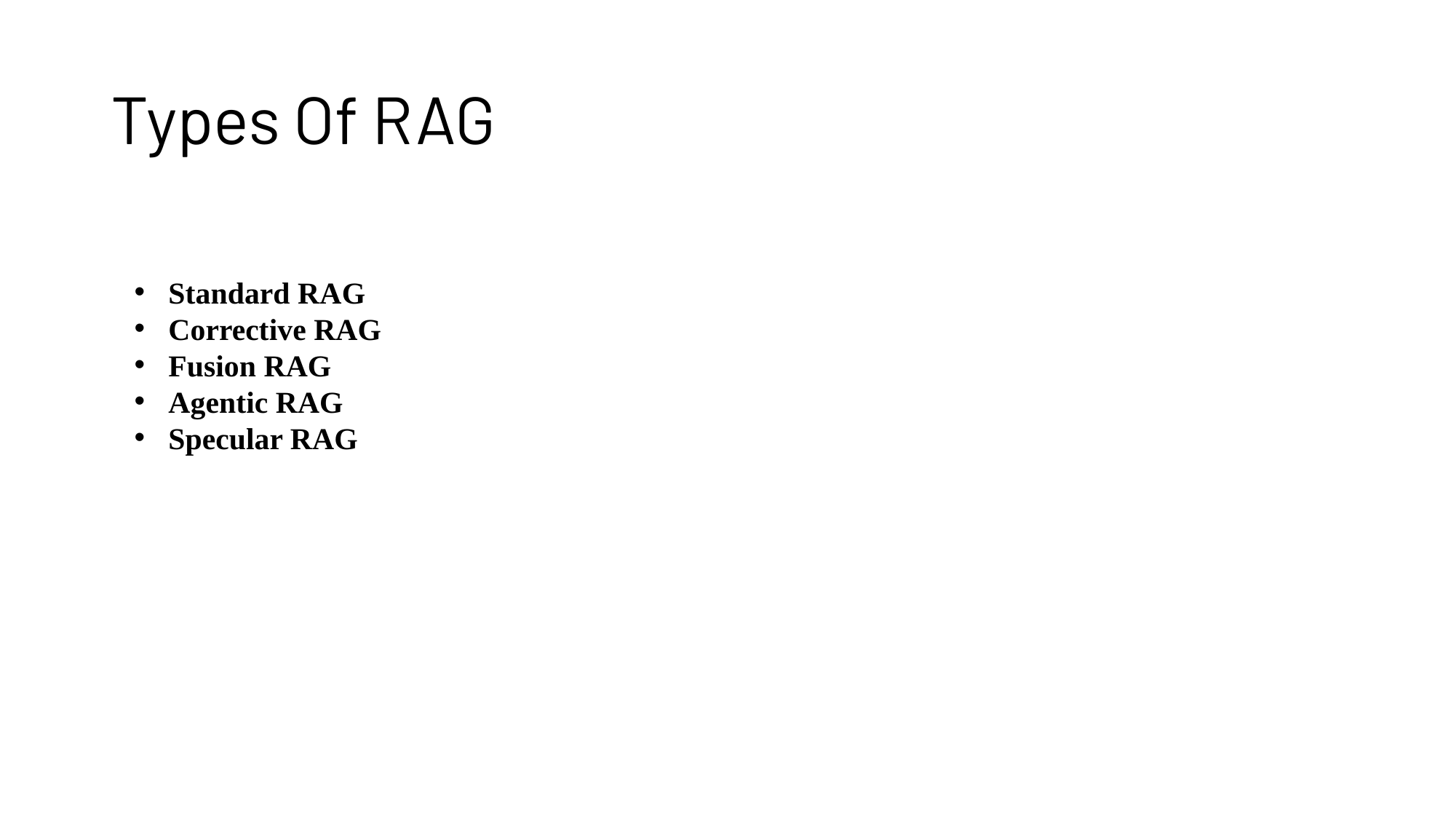

# Types Of RAG
Standard RAG
Corrective RAG
Fusion RAG
Agentic RAG
Specular RAG